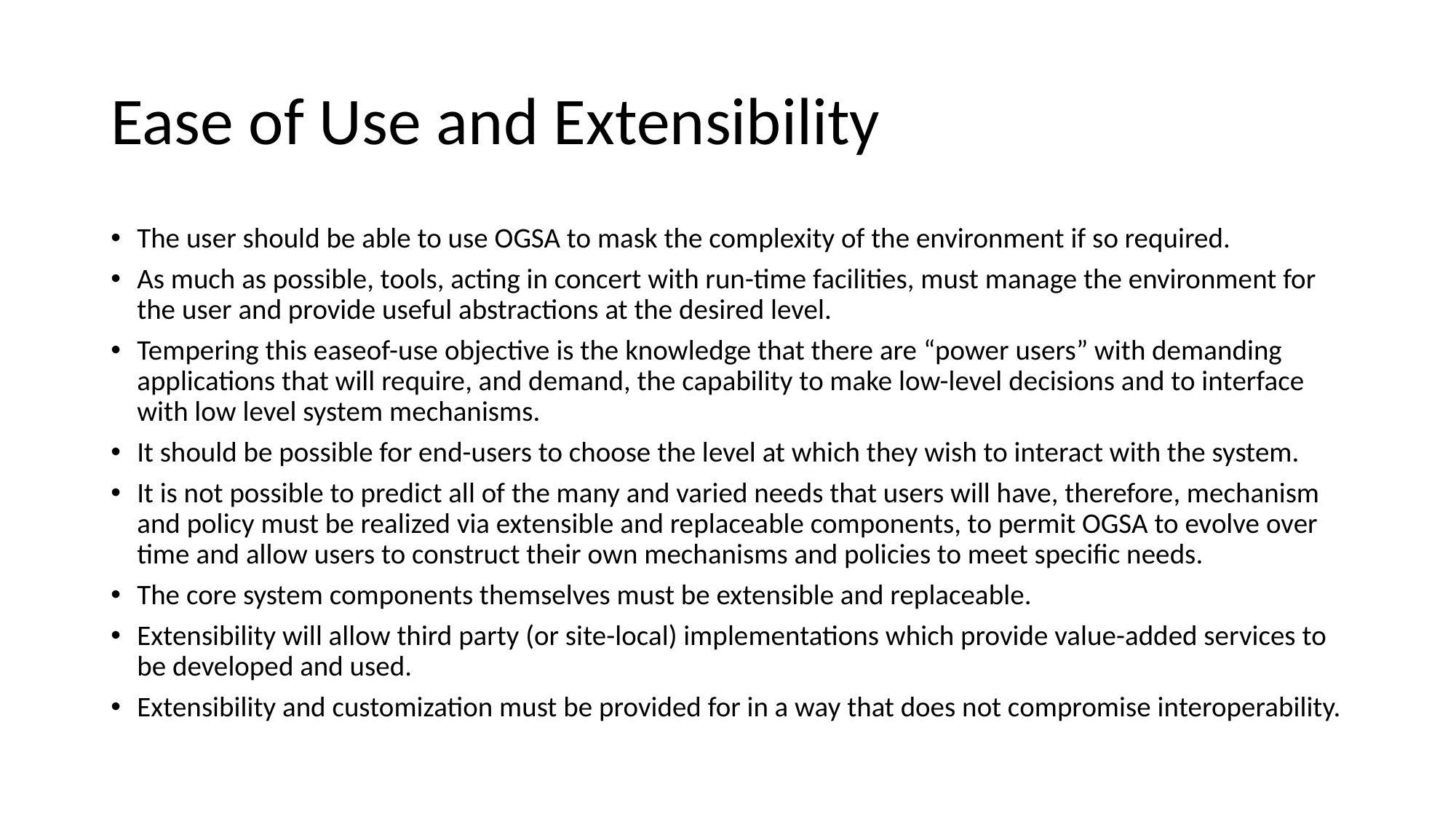

# Ease of Use and Extensibility
The user should be able to use OGSA to mask the complexity of the environment if so required.
As much as possible, tools, acting in concert with run-time facilities, must manage the environment for the user and provide useful abstractions at the desired level.
Tempering this easeof-use objective is the knowledge that there are “power users” with demanding applications that will require, and demand, the capability to make low-level decisions and to interface with low level system mechanisms.
It should be possible for end-users to choose the level at which they wish to interact with the system.
It is not possible to predict all of the many and varied needs that users will have, therefore, mechanism and policy must be realized via extensible and replaceable components, to permit OGSA to evolve over time and allow users to construct their own mechanisms and policies to meet specific needs.
The core system components themselves must be extensible and replaceable.
Extensibility will allow third party (or site-local) implementations which provide value-added services to be developed and used.
Extensibility and customization must be provided for in a way that does not compromise interoperability.